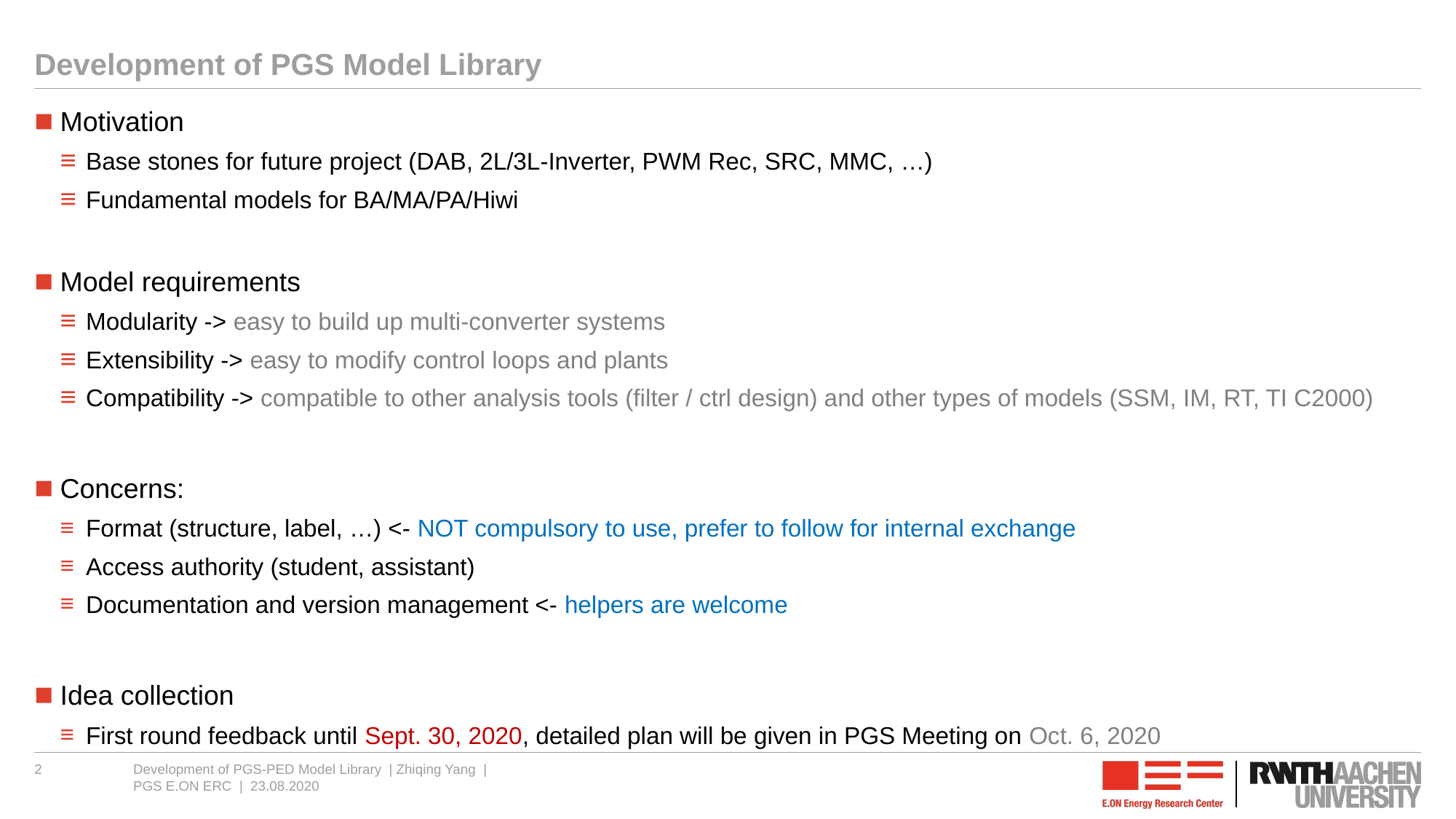

# Development of PGS Model Library
Motivation
Base stones for future project (DAB, 2L/3L-Inverter, PWM Rec, SRC, MMC, …)
Fundamental models for BA/MA/PA/Hiwi

Model requirements
Modularity -> easy to build up multi-converter systems
Extensibility -> easy to modify control loops and plants
Compatibility -> compatible to other analysis tools (filter / ctrl design) and other types of models (SSM, IM, RT, TI C2000)

Concerns:
Format (structure, label, …) <- NOT compulsory to use, prefer to follow for internal exchange
Access authority (student, assistant)
Documentation and version management <- helpers are welcome

Idea collection
First round feedback until Sept. 30, 2020, detailed plan will be given in PGS Meeting on Oct. 6, 2020